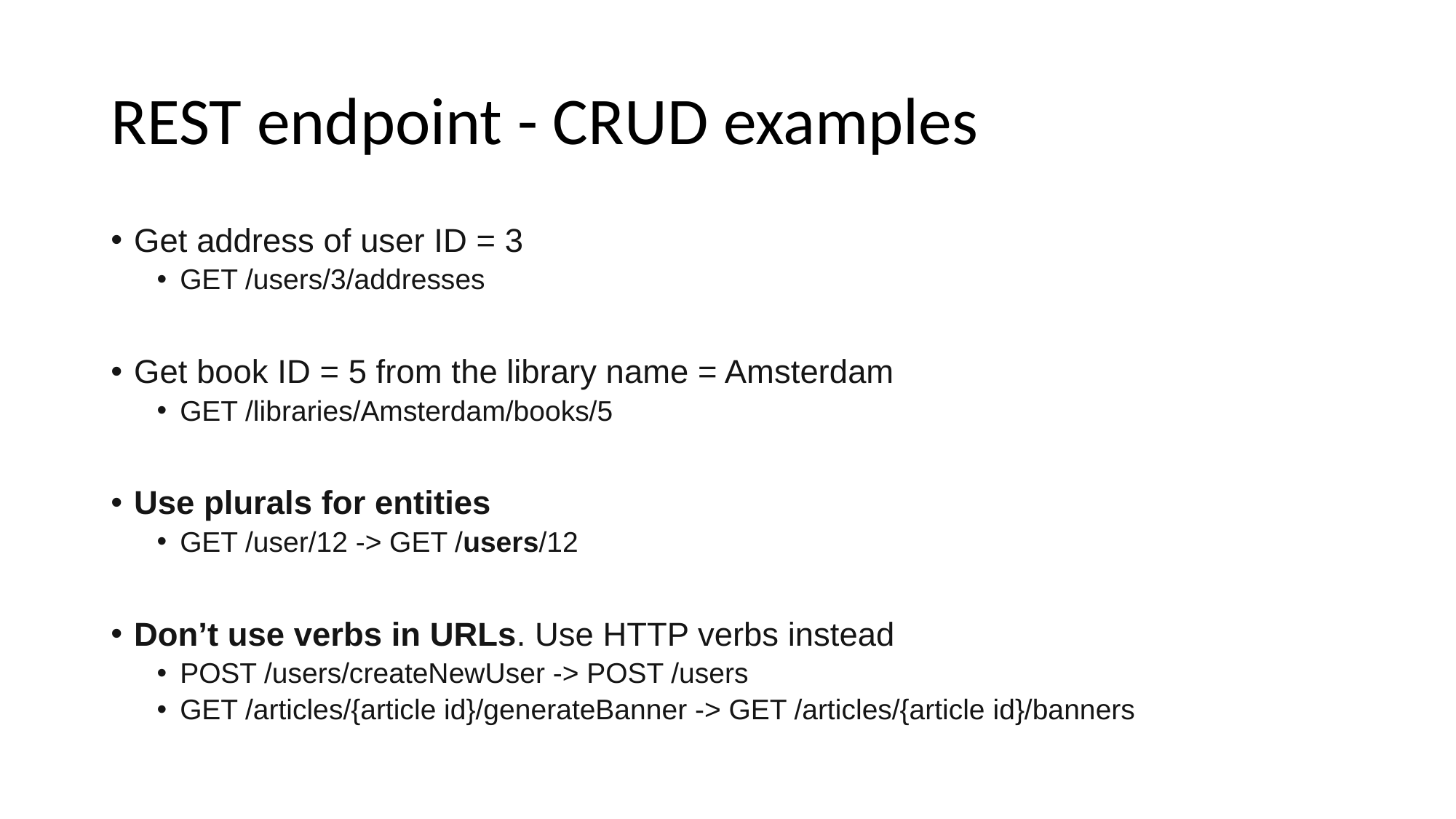

# REST endpoint - CRUD examples
Get address of user ID = 3
GET /users/3/addresses

Get book ID = 5 from the library name = Amsterdam
GET /libraries/Amsterdam/books/5

Use plurals for entities
GET /user/12 -> GET /users/12

Don’t use verbs in URLs. Use HTTP verbs instead
POST /users/createNewUser -> POST /users
GET /articles/{article id}/generateBanner -> GET /articles/{article id}/banners